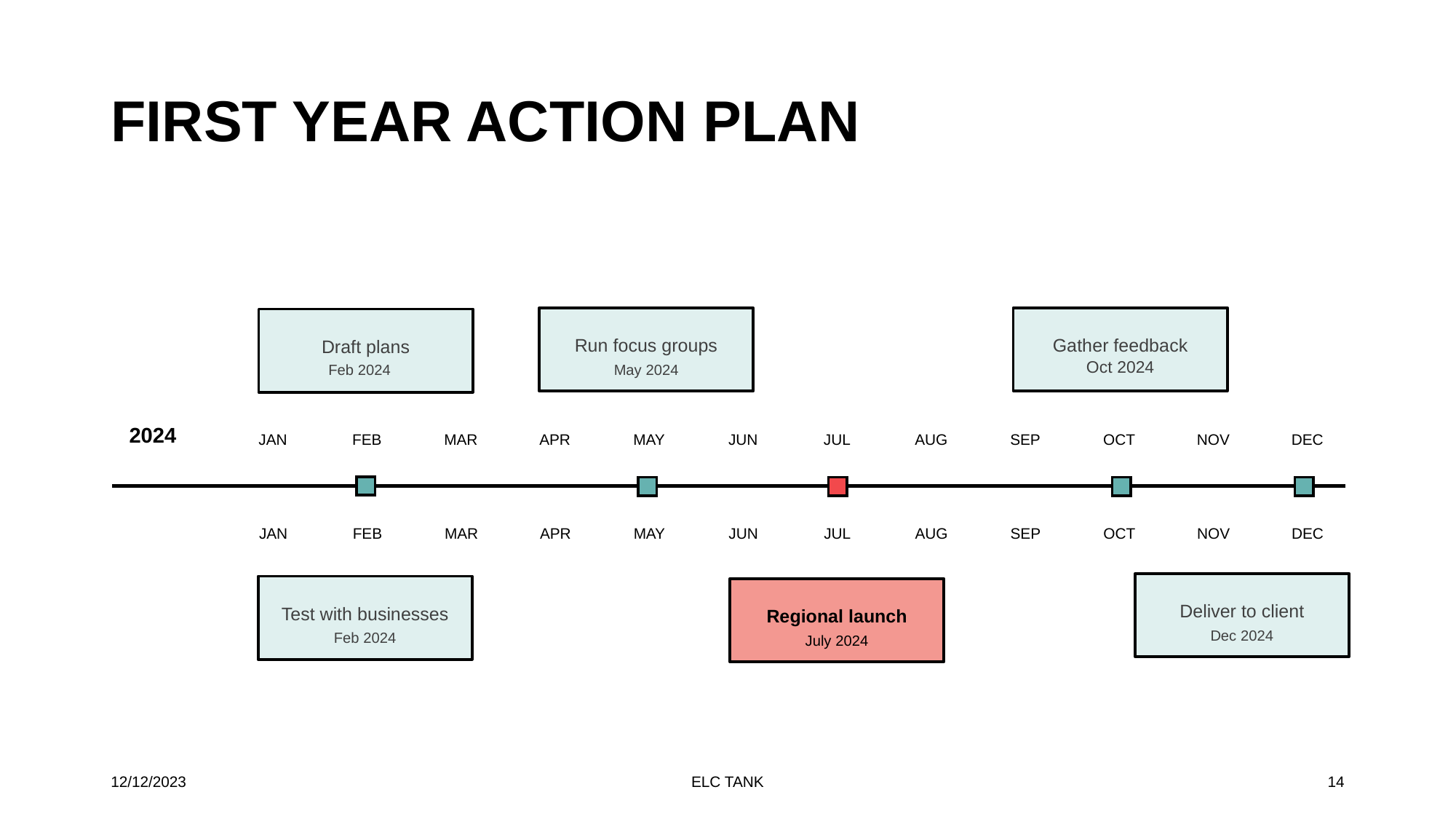

# FIRST YEAR ACTION PLAN
Gather feedback
Run focus groups
Draft plans
Oct 2024
Feb 2024
May 2024
2024
JAN
FEB
MAR
APR
MAY
JUN
JUL
AUG
SEP
OCT
NOV
DEC

JAN
FEB
MAR
APR
MAY
JUN
JUL
AUG
SEP
OCT
NOV
DEC
Deliver to client
Test with businesses
Regional launch
Dec 2024
Feb 2024
July 2024
12/12/2023
ELC TANK
14